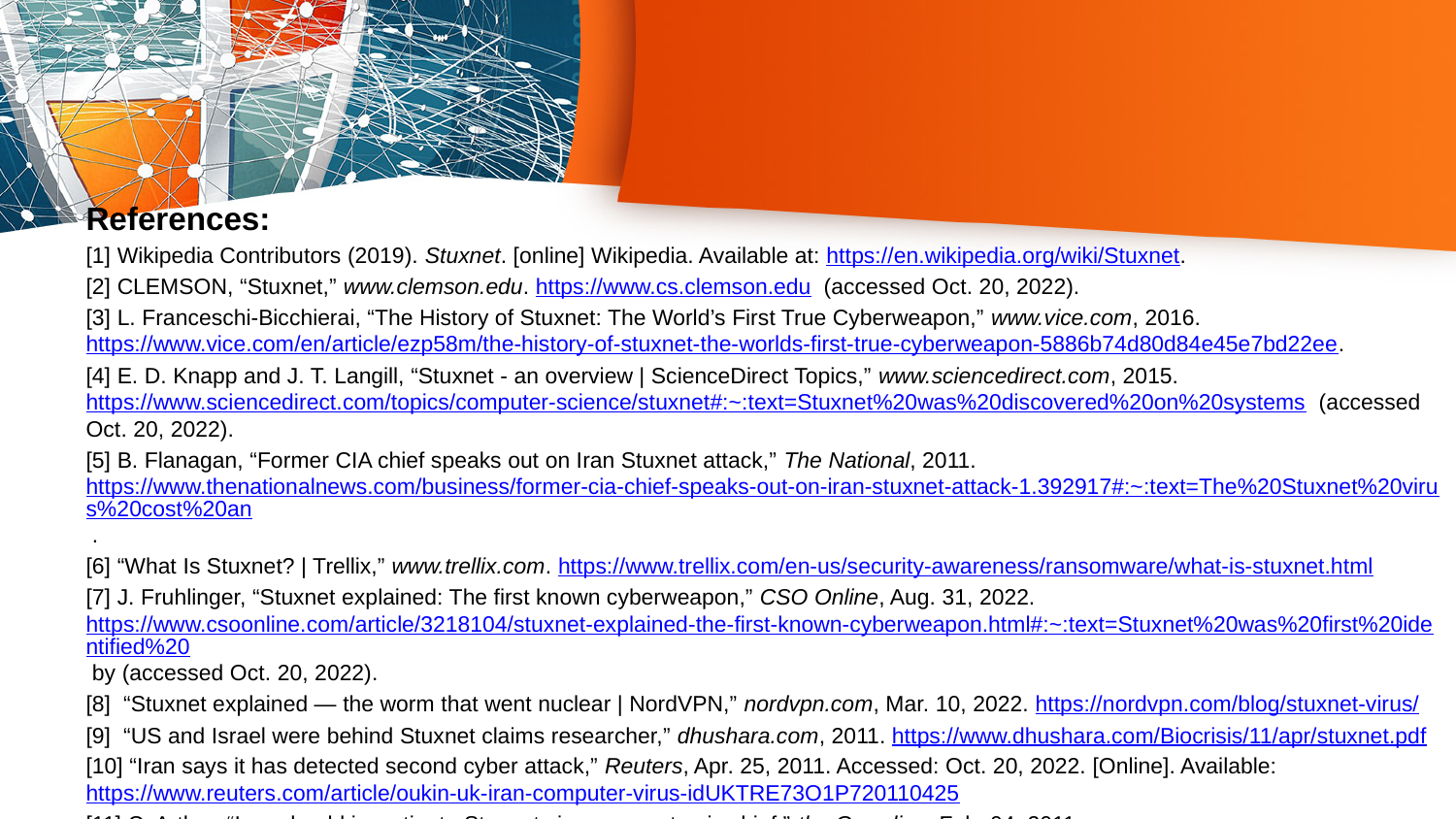

References:
[1] Wikipedia Contributors (2019). Stuxnet. [online] Wikipedia. Available at: https://en.wikipedia.org/wiki/Stuxnet.
[2] CLEMSON, “Stuxnet,” www.clemson.edu. https://www.cs.clemson.edu  (accessed Oct. 20, 2022).
[3] L. Franceschi-Bicchierai, “The History of Stuxnet: The World’s First True Cyberweapon,” www.vice.com, 2016. https://www.vice.com/en/article/ezp58m/the-history-of-stuxnet-the-worlds-first-true-cyberweapon-5886b74d80d84e45e7bd22ee.
[4] E. D. Knapp and J. T. Langill, “Stuxnet - an overview | ScienceDirect Topics,” www.sciencedirect.com, 2015. https://www.sciencedirect.com/topics/computer-science/stuxnet#:~:text=Stuxnet%20was%20discovered%20on%20systems  (accessed Oct. 20, 2022).
[5] B. Flanagan, “Former CIA chief speaks out on Iran Stuxnet attack,” The National, 2011. https://www.thenationalnews.com/business/former-cia-chief-speaks-out-on-iran-stuxnet-attack-1.392917#:~:text=The%20Stuxnet%20virus%20cost%20an .
[6] “What Is Stuxnet? | Trellix,” www.trellix.com. https://www.trellix.com/en-us/security-awareness/ransomware/what-is-stuxnet.html
[7] J. Fruhlinger, “Stuxnet explained: The first known cyberweapon,” CSO Online, Aug. 31, 2022. https://www.csoonline.com/article/3218104/stuxnet-explained-the-first-known-cyberweapon.html#:~:text=Stuxnet%20was%20first%20identified%20 by (accessed Oct. 20, 2022).
[8]  “Stuxnet explained — the worm that went nuclear | NordVPN,” nordvpn.com, Mar. 10, 2022. https://nordvpn.com/blog/stuxnet-virus/
[9]  “US and Israel were behind Stuxnet claims researcher,” dhushara.com, 2011. https://www.dhushara.com/Biocrisis/11/apr/stuxnet.pdf
[10] “Iran says it has detected second cyber attack,” Reuters, Apr. 25, 2011. Accessed: Oct. 20, 2022. [Online]. Available: https://www.reuters.com/article/oukin-uk-iran-computer-virus-idUKTRE73O1P720110425
[11] C. Arthur, “Iran should investigate Stuxnet virus, says atomic chief,” the Guardian, Feb. 04, 2011. https://www.theguardian.com/world/2011/feb/04/iran-stuxnet-virus  (accessed Oct. 20, 2022).